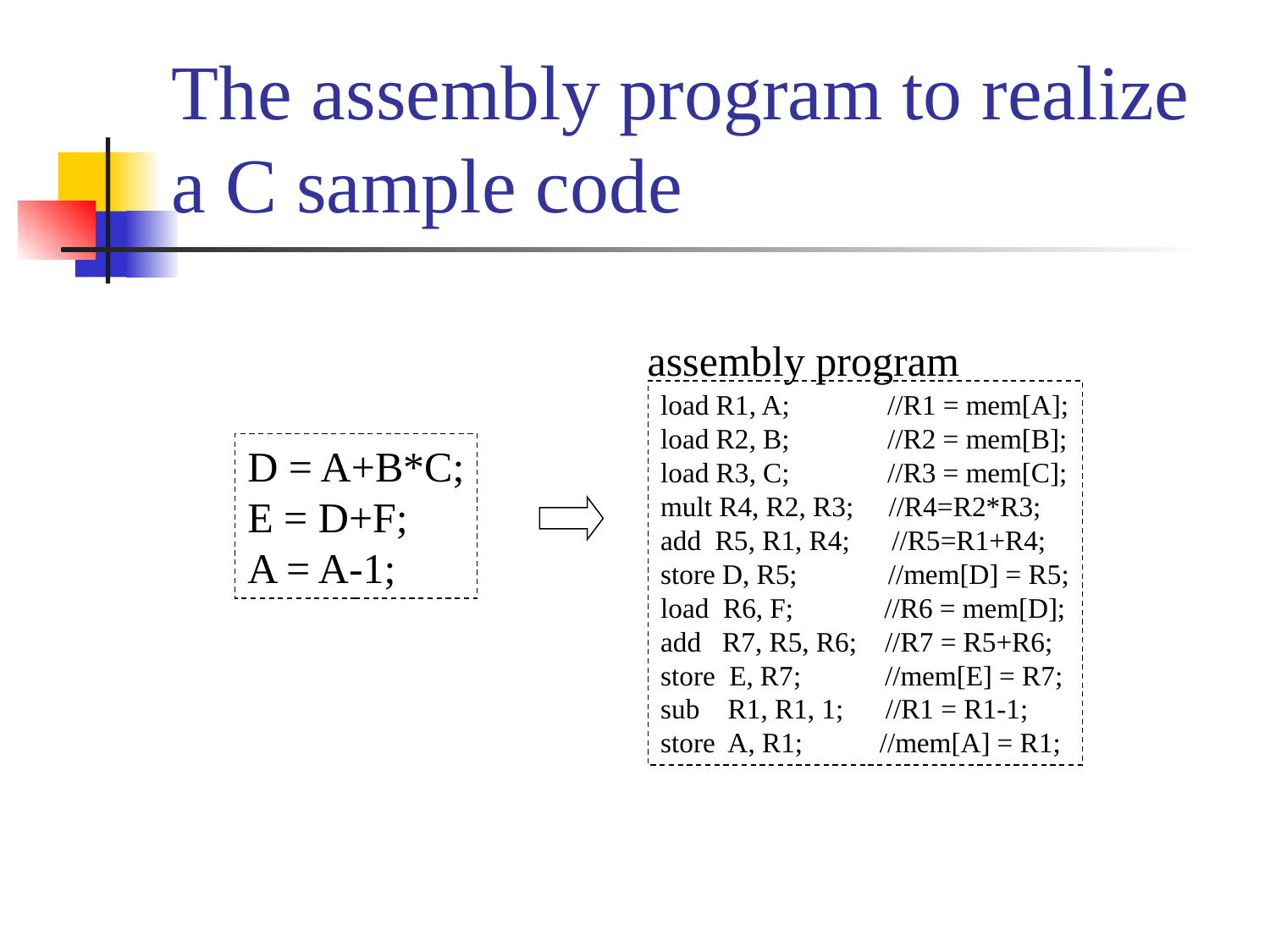

# The assembly program to realize a C sample code
assembly program
load R1, A;              //R1 = mem[A];
load R2, B;              //R2 = mem[B];
load R3, C;              //R3 = mem[C];
mult R4, R2, R3;     //R4=R2*R3;
add  R5, R1, R4;      //R5=R1+R4;
store D, R5;             //mem[D] = R5;
load  R6, F;             //R6 = mem[D];
add   R7, R5, R6;    //R7 = R5+R6;
store  E, R7;            //mem[E] = R7;
sub    R1, R1, 1;      //R1 = R1-1;
store  A, R1;           //mem[A] = R1;
D = A+B*C;
E = D+F;
A = A-1;